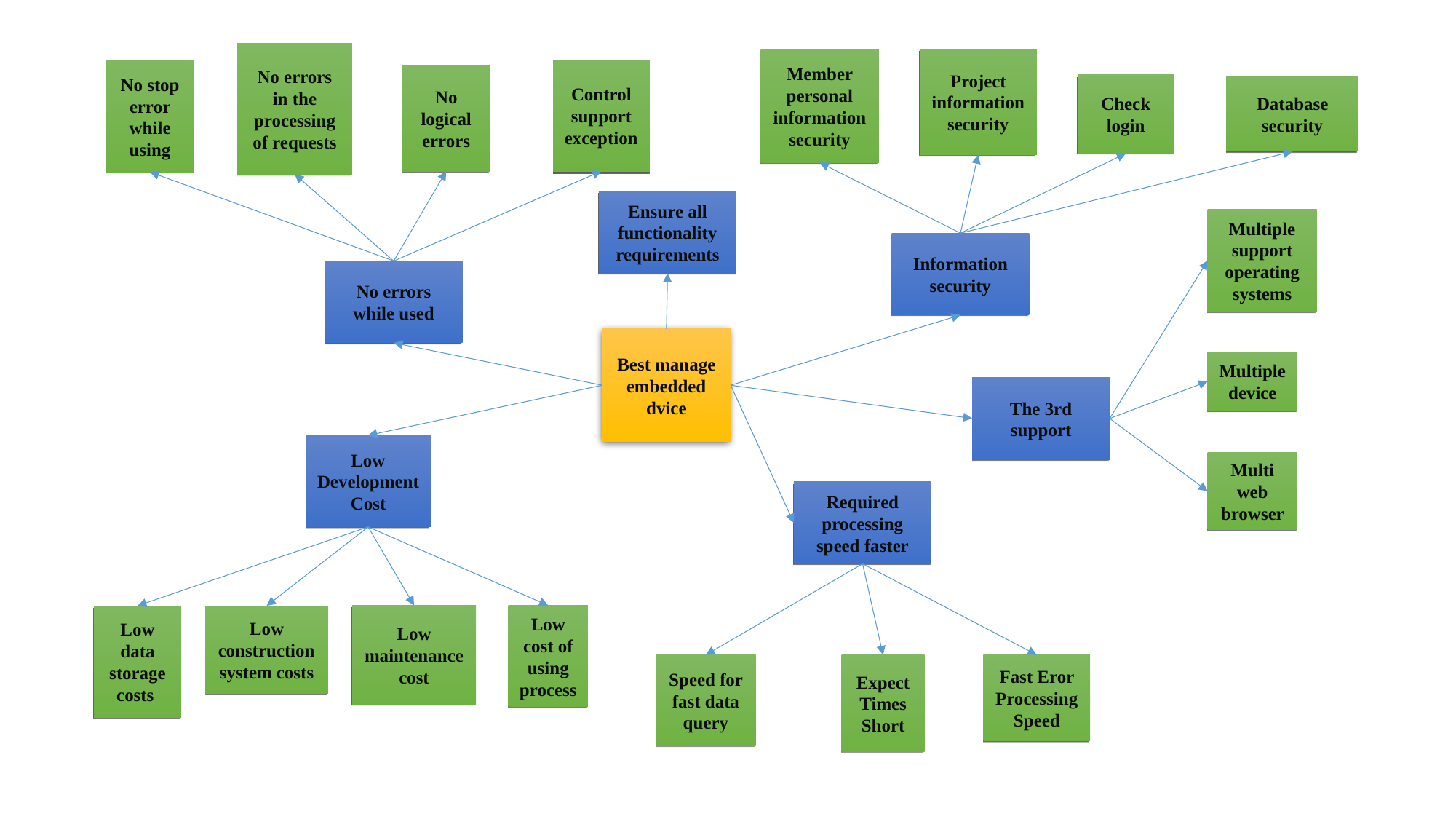

No errors in the processing of requests
Member personal information security
Project information security
Control support exception
No stop error while using
No logical errors
Check login
Database security

Ensure all functionality requirements
Multiple support operating systems
Information security
No errors while used
Best manage embedded dvice
Multiple device
The 3rd support
Low Development Cost
Multi web browser
Required processing speed faster
Low maintenance cost
Low cost of using process
Low data storage costs
Low construction system costs
Speed for fast data query
Expect Times Short
Fast Eror Processing Speed